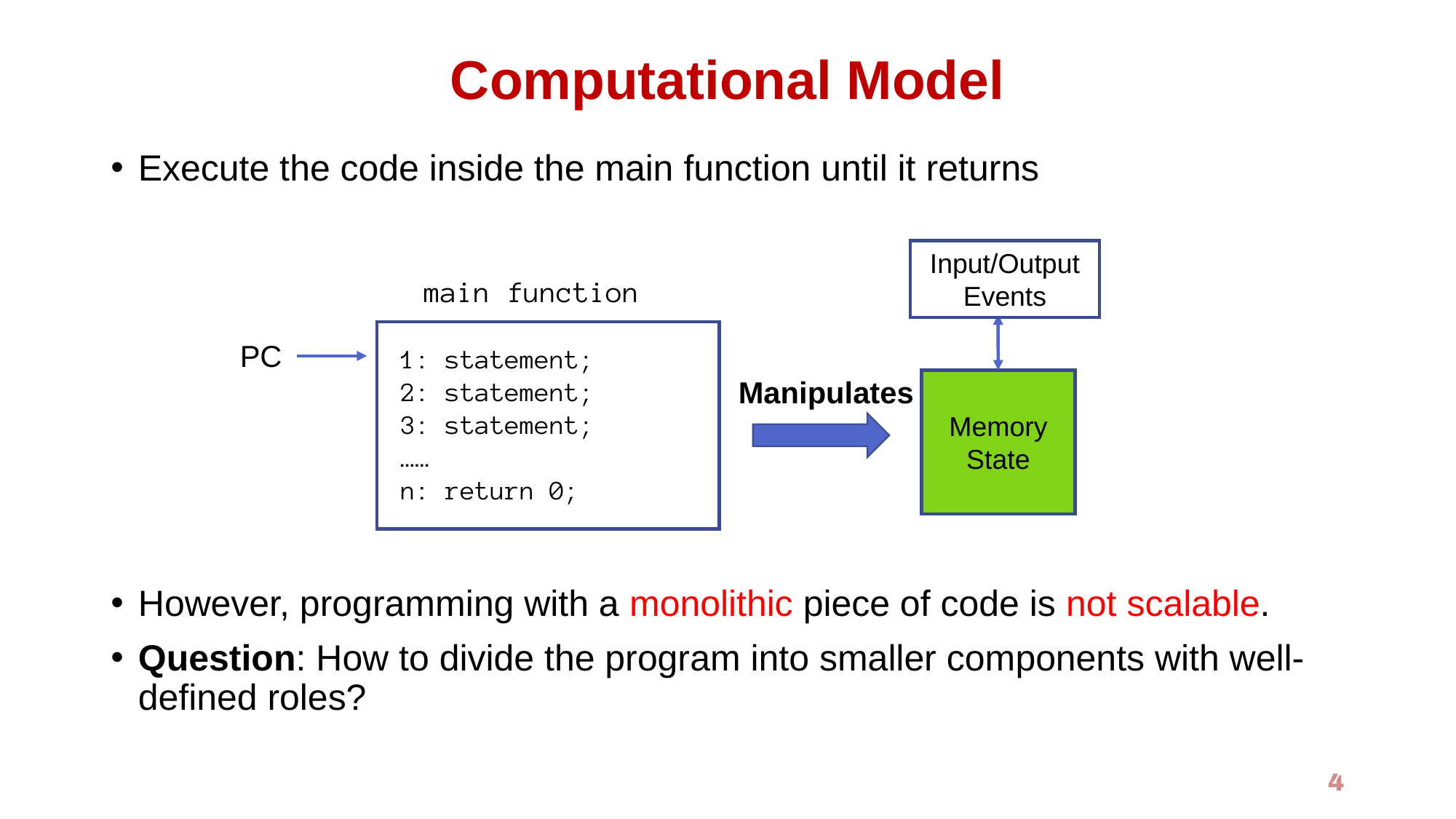

# Computational Model
Execute the code inside the main function until it returns

However, programming with a monolithic piece of code is not scalable.
Question: How to divide the program into smaller components with well-defined roles?
Input/Output Events
main function

PC
1: statement;
2: statement;
3: statement;
……
n: return 0;
Manipulates
Memory
State

4